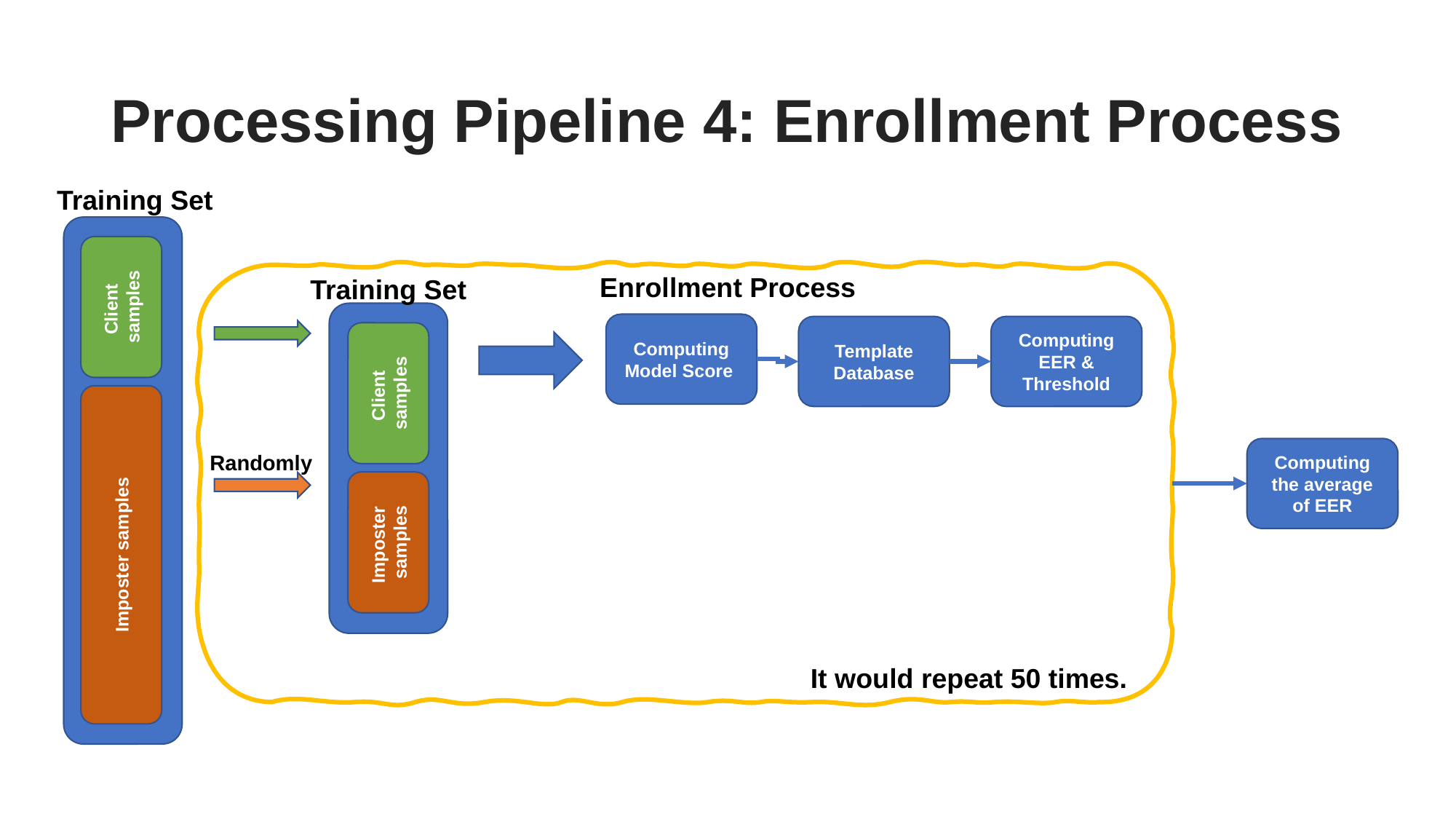

# Processing Pipeline 4: Enrollment Process​
Training Set
Training se
Client  samples
Enrollment Process

Training Set

Computing Model Score
Template Database
Computing EER & Threshold

Client  samples

Imposter samples
Computing the average of EER
Randomly
Imposter  samples

It would repeat 50 times.